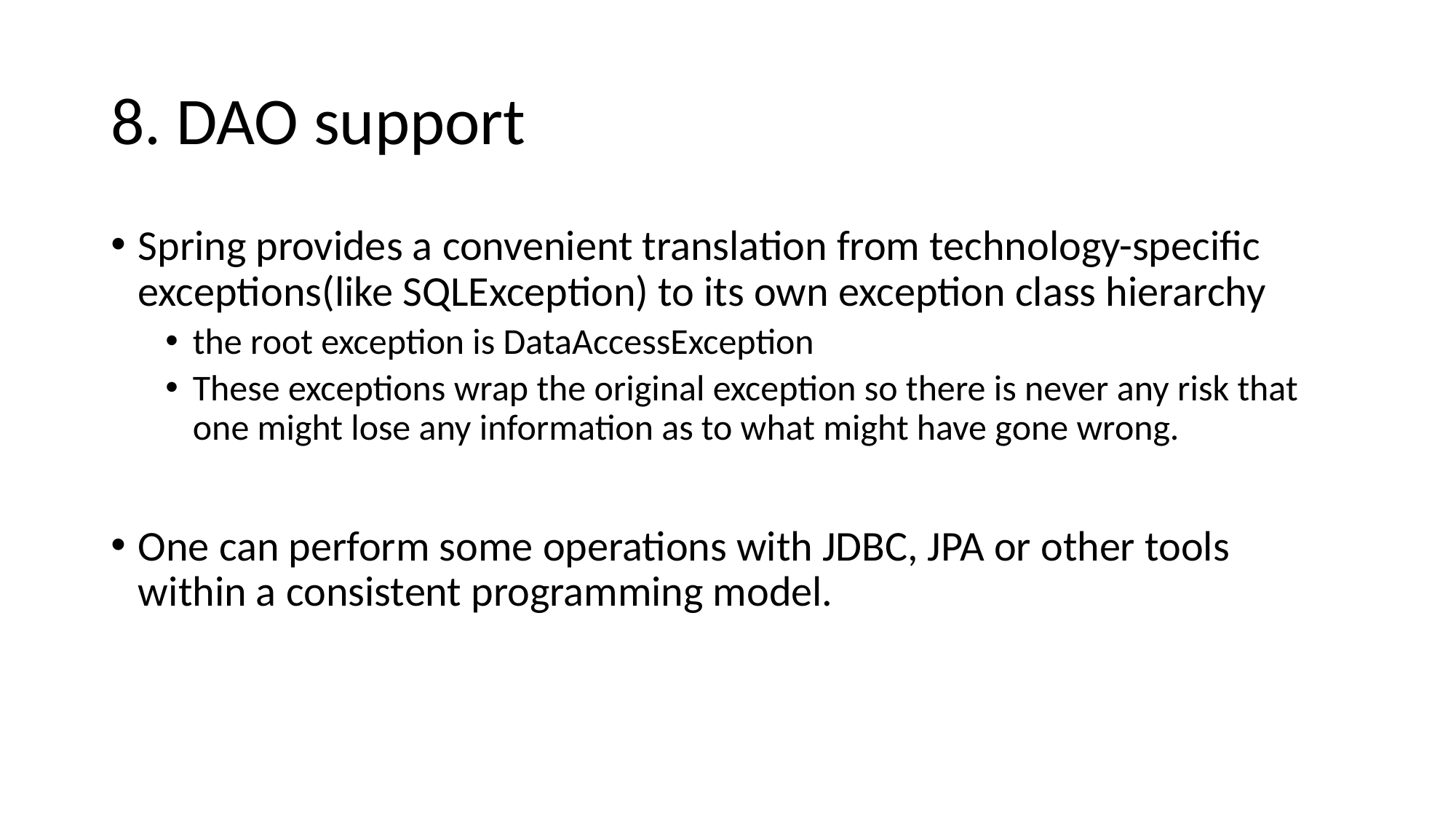

# 8. DAO support
Spring provides a convenient translation from technology-specific exceptions(like SQLException) to its own exception class hierarchy
the root exception is DataAccessException
These exceptions wrap the original exception so there is never any risk that one might lose any information as to what might have gone wrong.

One can perform some operations with JDBC, JPA or other tools within a consistent programming model.